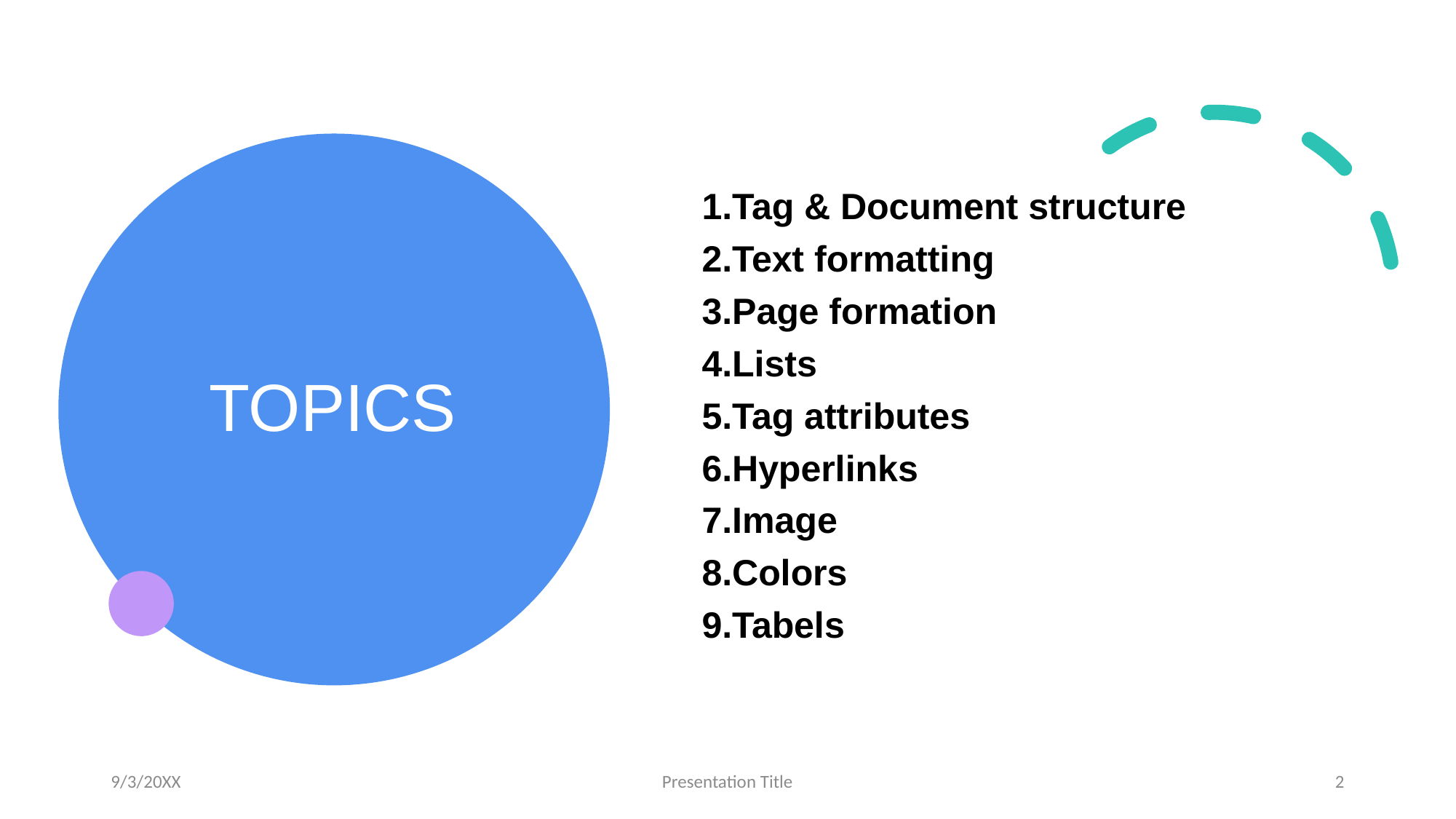

# TOPICS
1.Tag & Document structure
2.Text formatting
3.Page formation
4.Lists
5.Tag attributes
6.Hyperlinks
7.Image
8.Colors
9.Tabels
9/3/20XX
Presentation Title
2